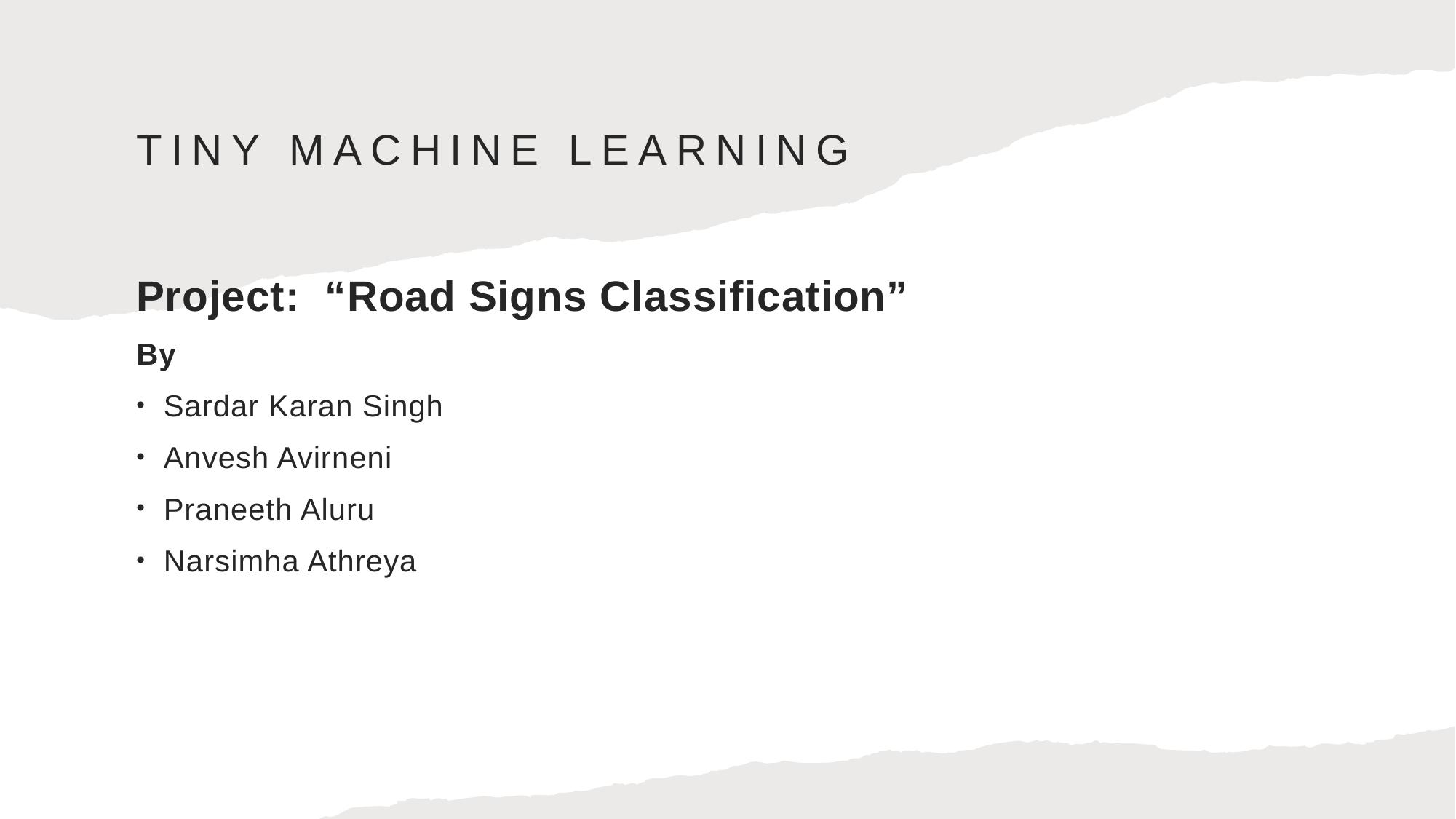

# Tiny Machine Learning

Project:  “Road Signs Classification”
By
Sardar Karan Singh
Anvesh Avirneni
Praneeth Aluru
Narsimha Athreya